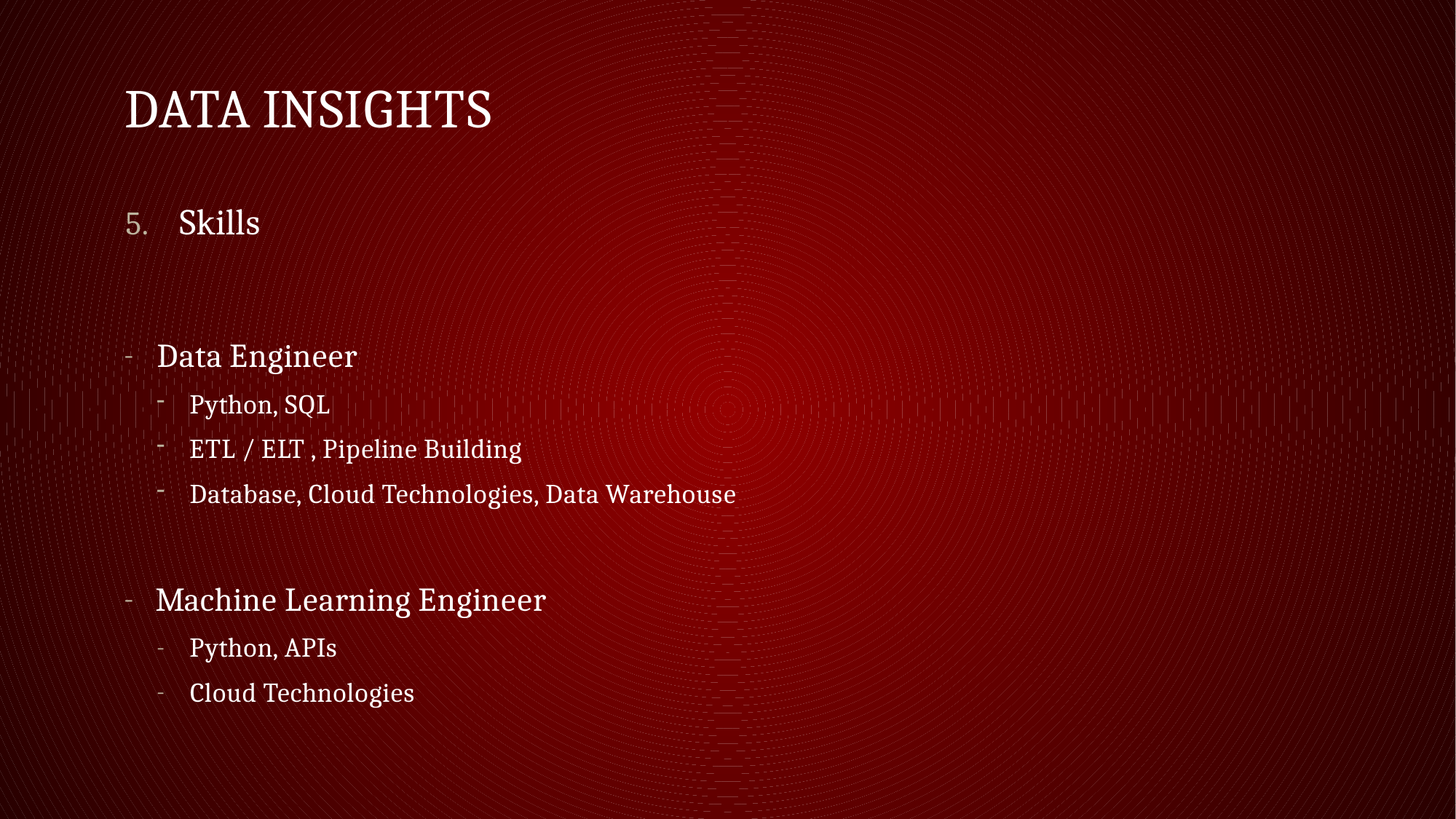

# Data Insights
Skills

Data Engineer
Python, SQL
ETL / ELT , Pipeline Building
Database, Cloud Technologies, Data Warehouse

Machine Learning Engineer
Python, APIs
Cloud Technologies